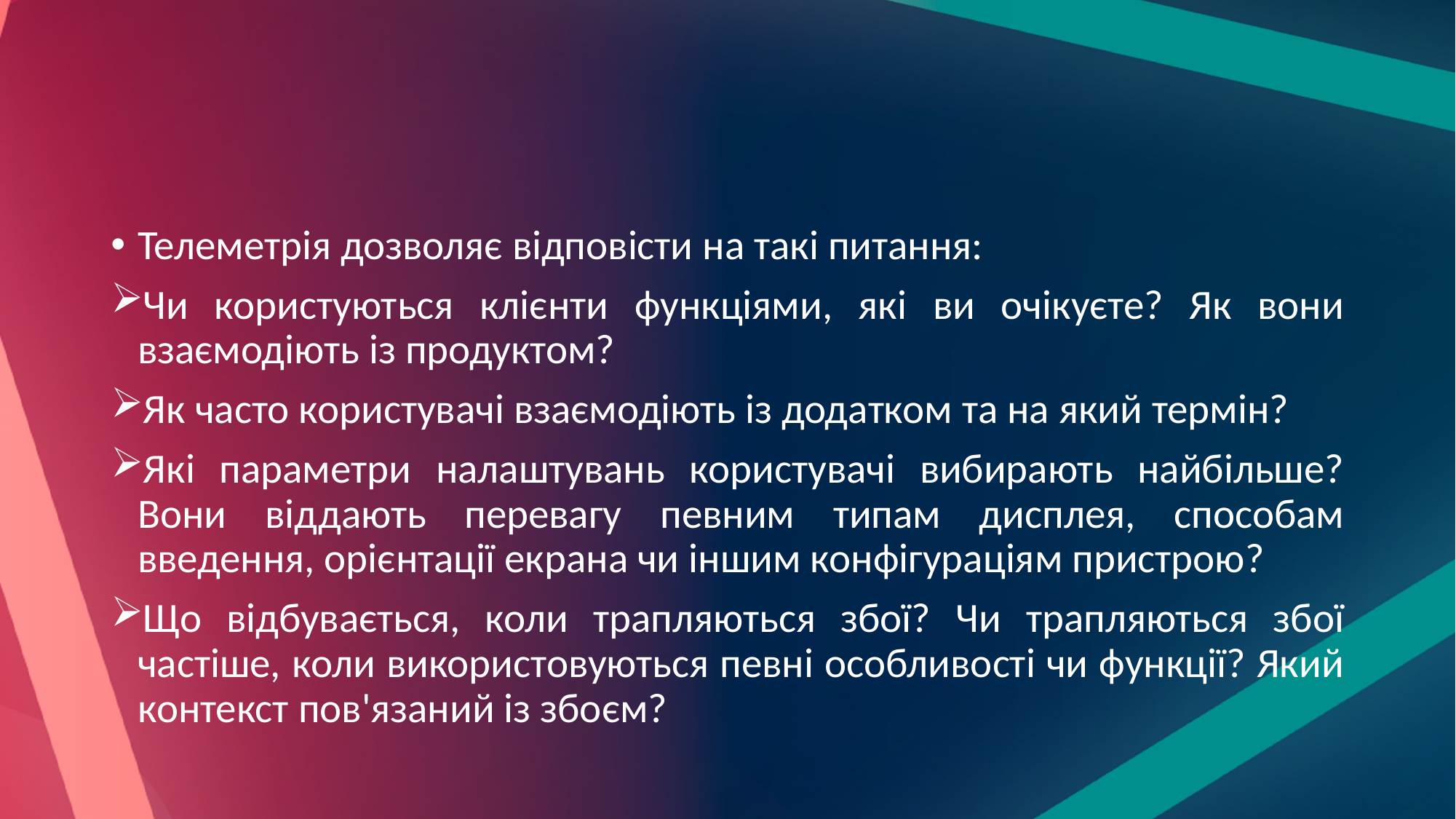

Телеметрія дозволяє відповісти на такі питання:
Чи користуються клієнти функціями, які ви очікуєте? Як вони взаємодіють із продуктом?
Як часто користувачі взаємодіють із додатком та на який термін?
Які параметри налаштувань користувачі вибирають найбільше? Вони віддають перевагу певним типам дисплея, способам введення, орієнтації екрана чи іншим конфігураціям пристрою?
Що відбувається, коли трапляються збої? Чи трапляються збої частіше, коли використовуються певні особливості чи функції? Який контекст пов'язаний із збоєм?